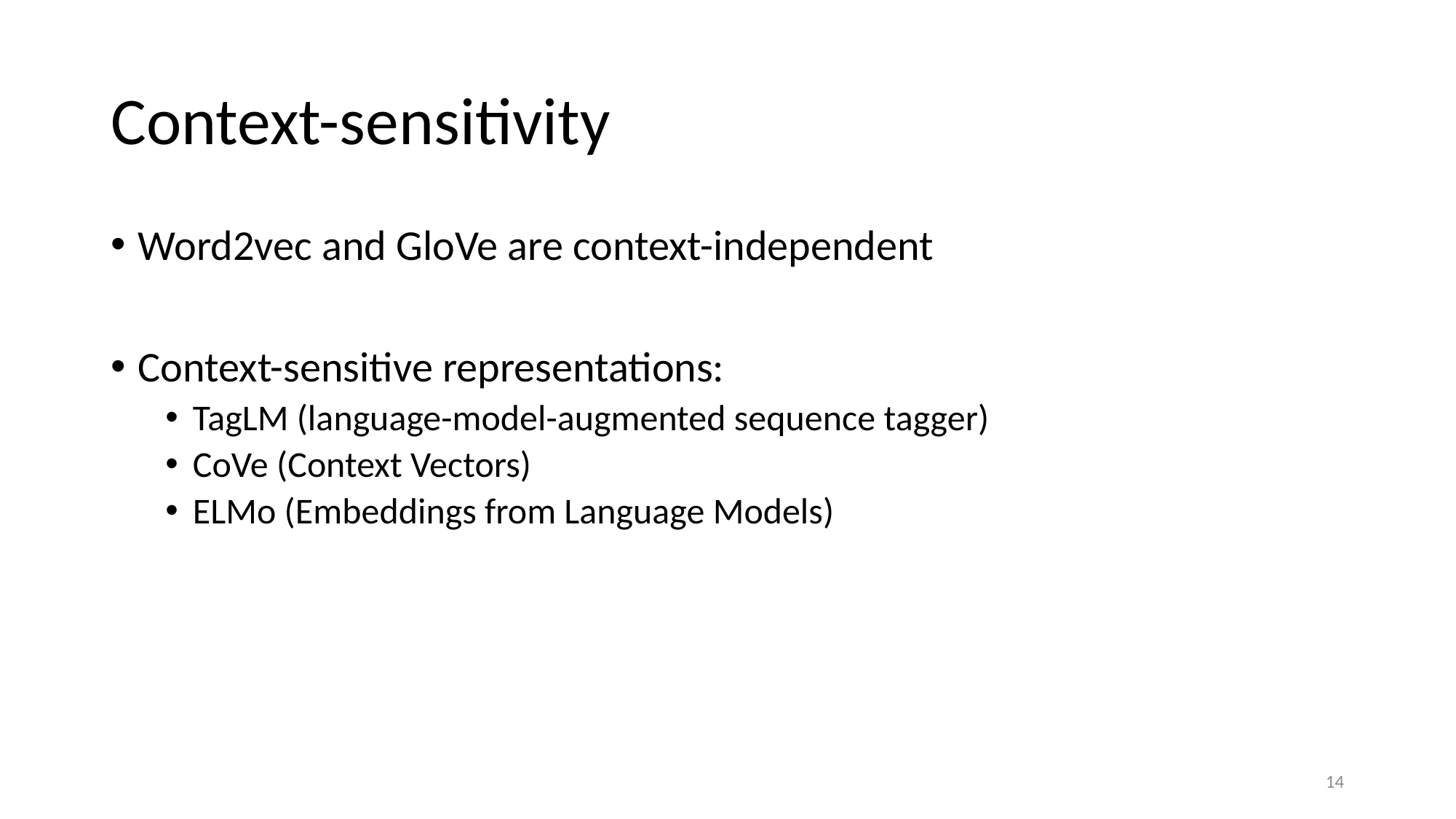

# Context-sensitivity
Word2vec and GloVe are context-independent

Context-sensitive representations:
TagLM (language-model-augmented sequence tagger)
CoVe (Context Vectors)
ELMo (Embeddings from Language Models)
14